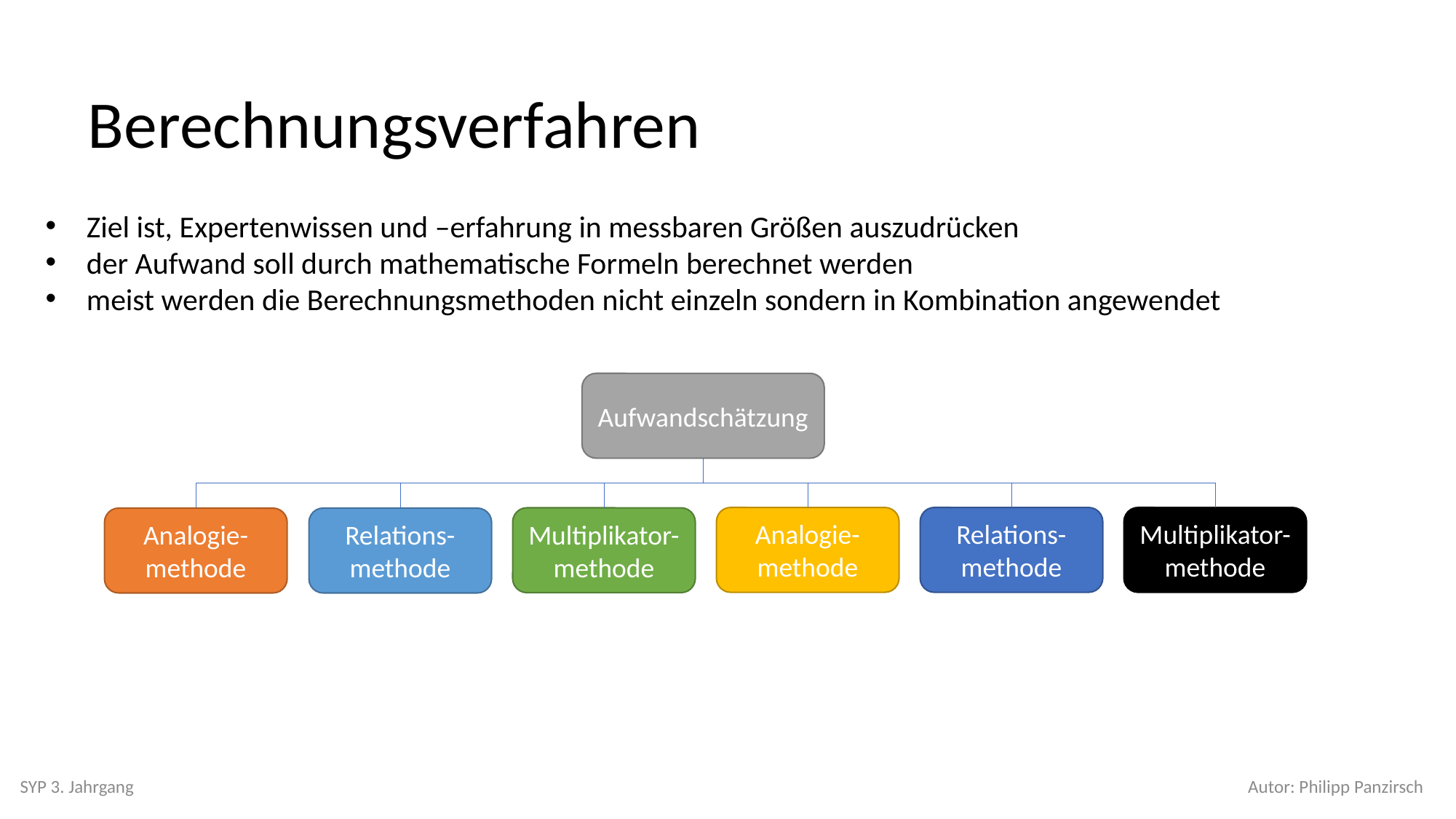

# Berechnungsverfahren
Ziel ist, Expertenwissen und –erfahrung in messbaren Größen auszudrücken
der Aufwand soll durch mathematische Formeln berechnet werden
meist werden die Berechnungsmethoden nicht einzeln sondern in Kombination angewendet

Aufwandschätzung
Analogie-methode
Relations-methode
Multiplikator-methode
Multiplikator-methode
Analogie-methode
Relations-methode
SYP 3. Jahrgang
Autor: Philipp Panzirsch